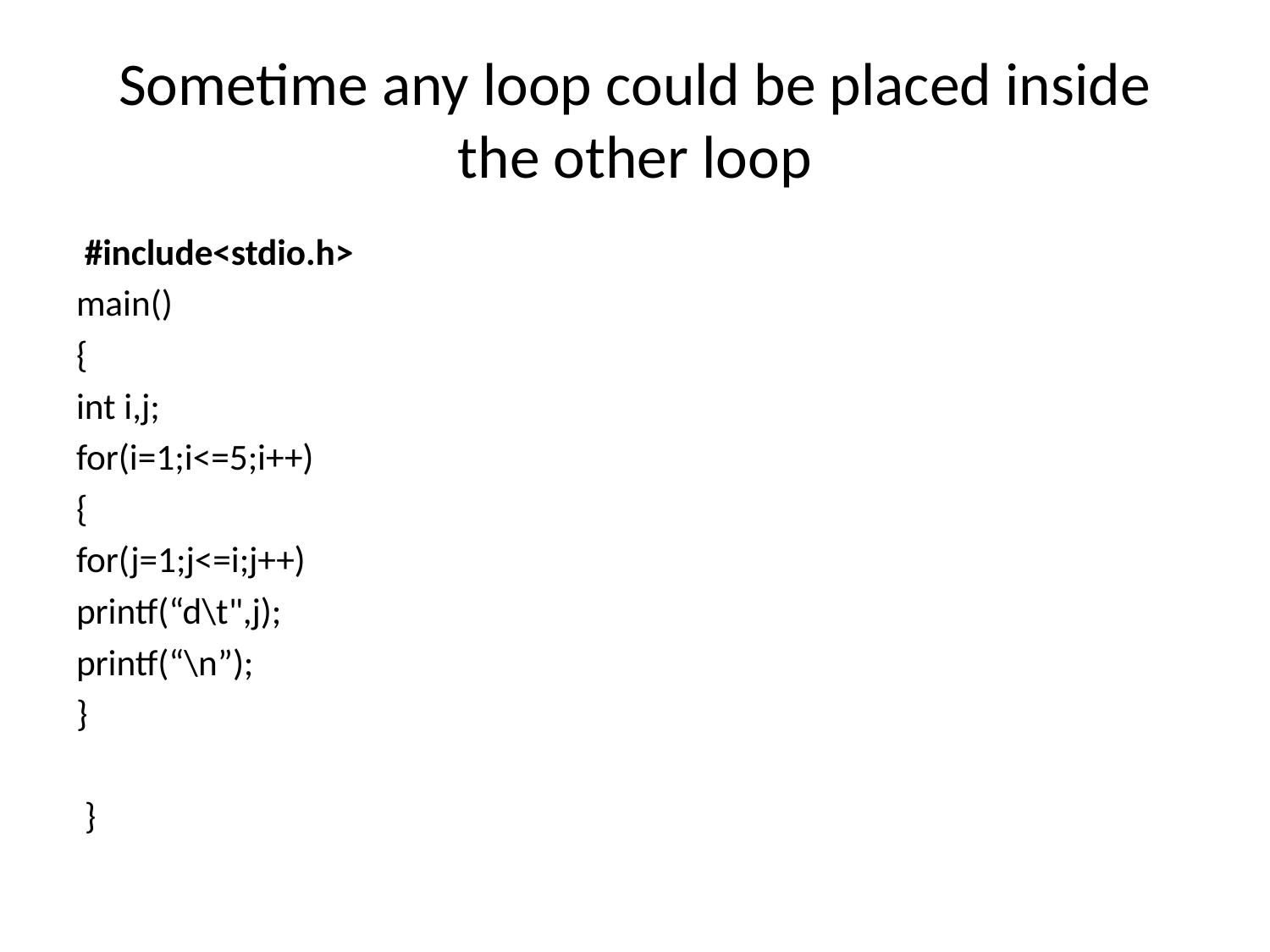

# Sometime any loop could be placed inside the other loop
 #include<stdio.h>
main()
{
int i,j;
for(i=1;i<=5;i++)
{
for(j=1;j<=i;j++)
printf(“d\t",j);
printf(“\n”);
}

 }